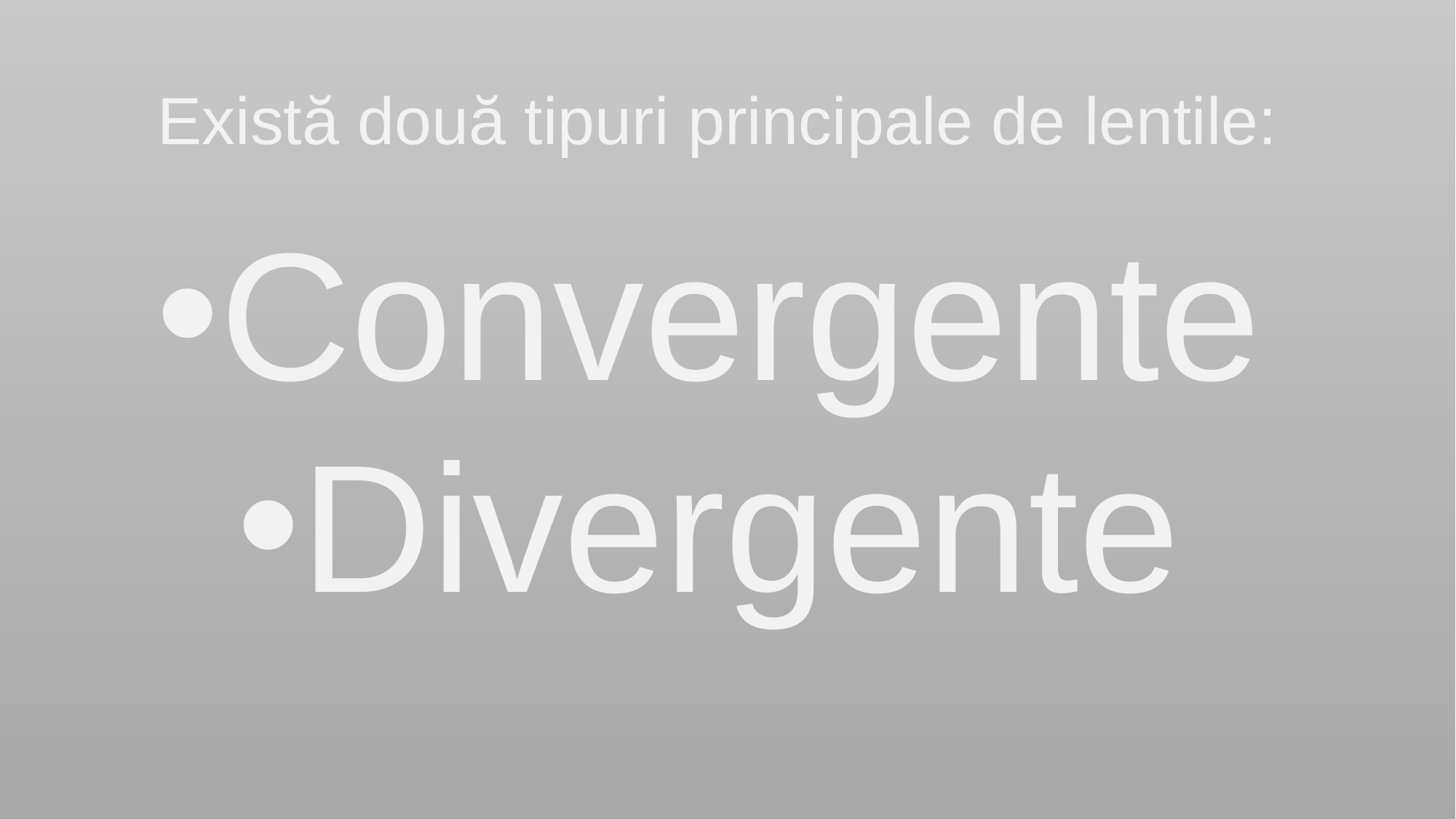

# Există două tipuri principale de lentile:
Convergente
Divergente